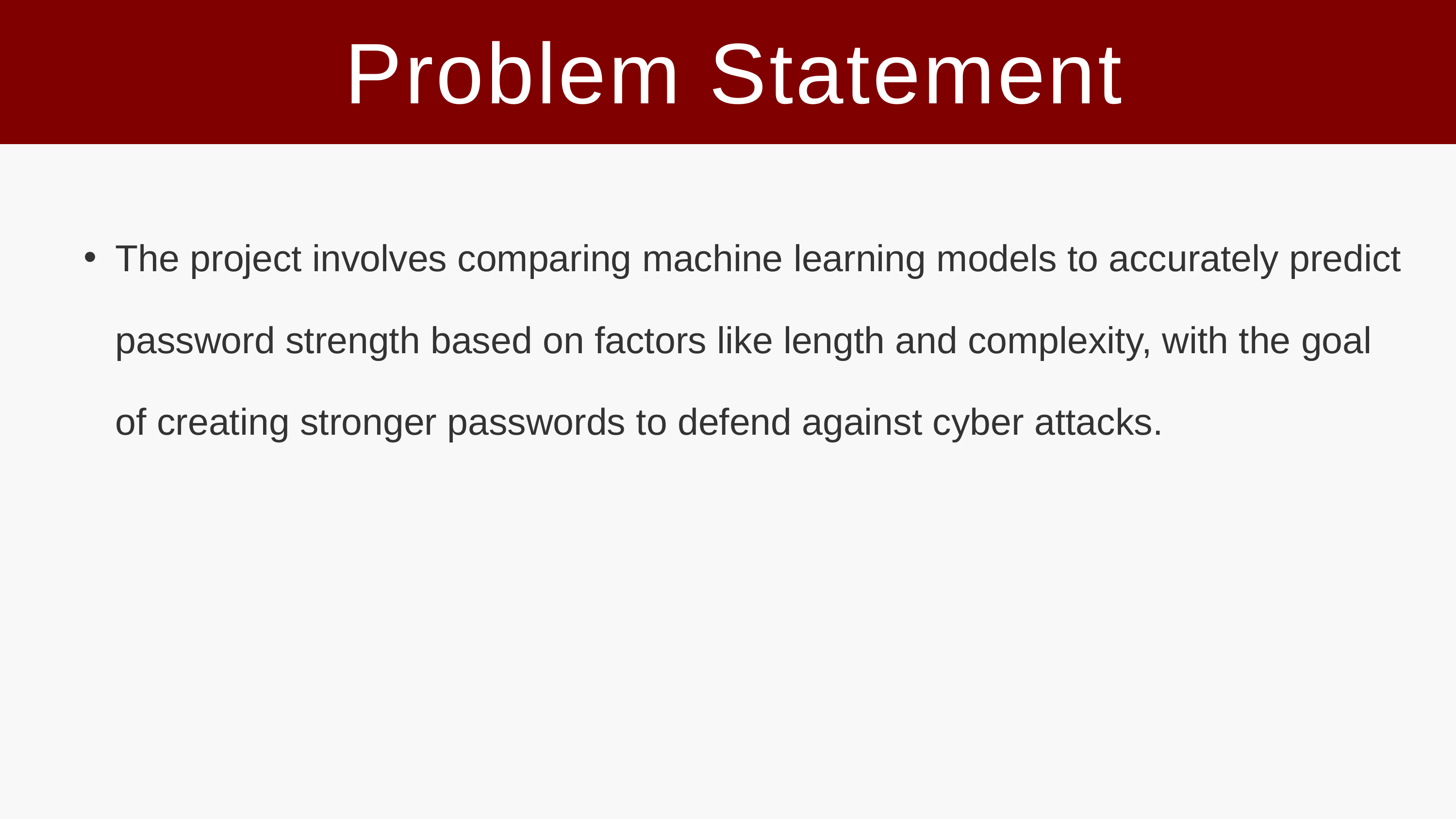

Problem Statement
The project involves comparing machine learning models to accurately predict password strength based on factors like length and complexity, with the goal of creating stronger passwords to defend against cyber attacks.